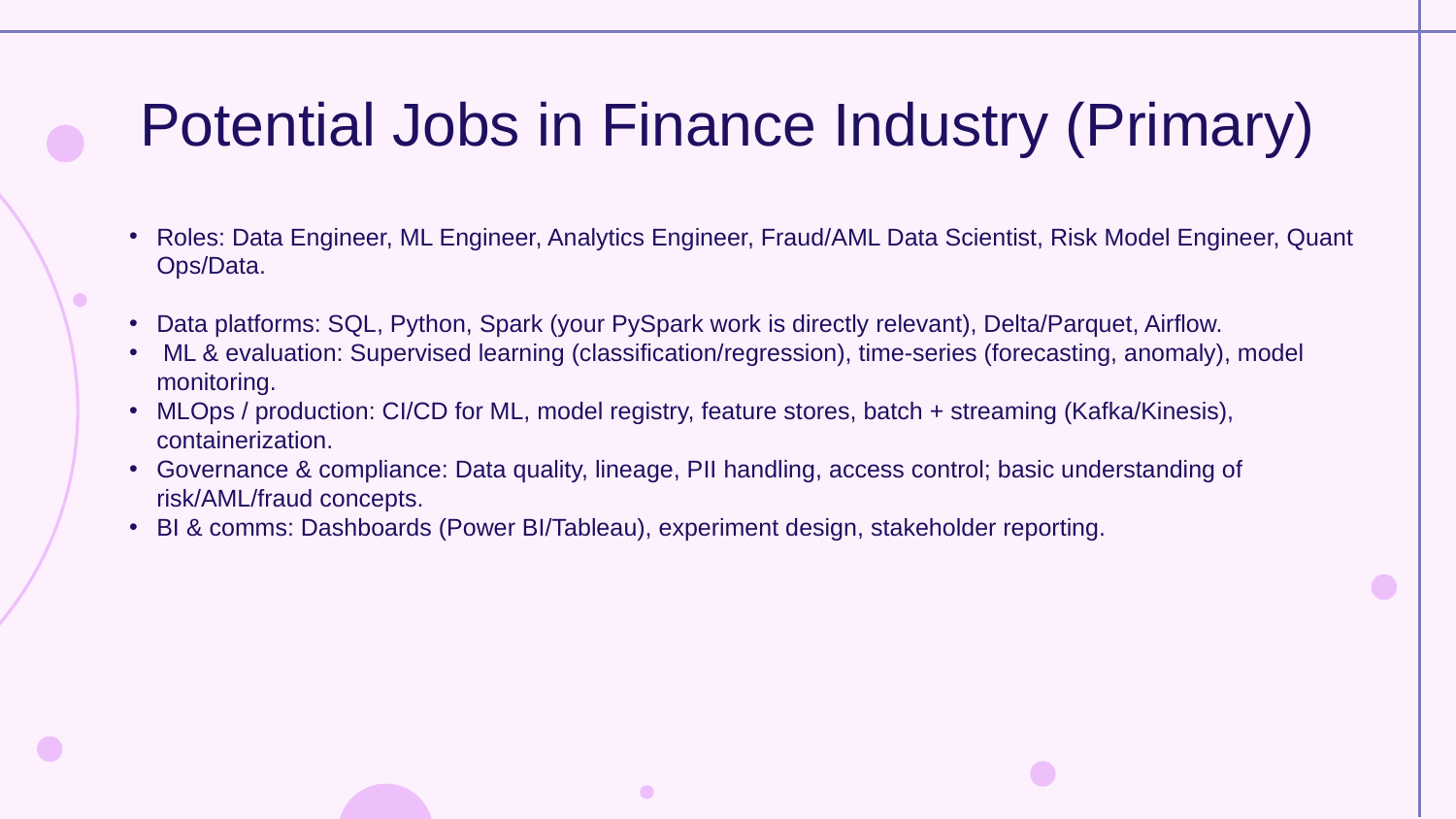

# Potential Jobs in Finance Industry (Primary)
Roles: Data Engineer, ML Engineer, Analytics Engineer, Fraud/AML Data Scientist, Risk Model Engineer, Quant Ops/Data.

Data platforms: SQL, Python, Spark (your PySpark work is directly relevant), Delta/Parquet, Airflow.
 ML & evaluation: Supervised learning (classification/regression), time-series (forecasting, anomaly), model monitoring.
MLOps / production: CI/CD for ML, model registry, feature stores, batch + streaming (Kafka/Kinesis), containerization.
Governance & compliance: Data quality, lineage, PII handling, access control; basic understanding of risk/AML/fraud concepts.
BI & comms: Dashboards (Power BI/Tableau), experiment design, stakeholder reporting.